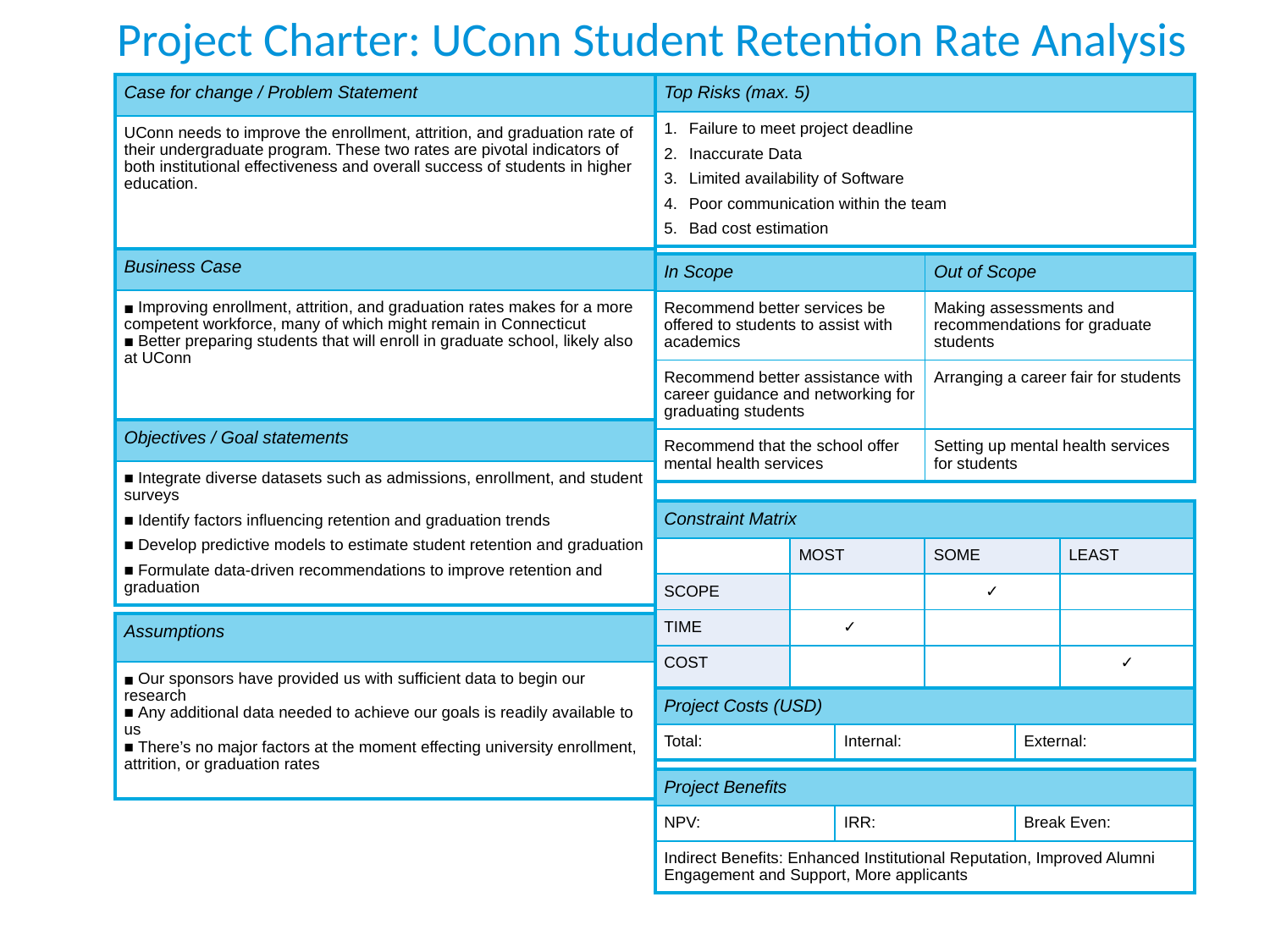

Project Charter: UConn Student Retention Rate Analysis
| Case for change / Problem Statement |
| --- |
| UConn needs to improve the enrollment, attrition, and graduation rate of their undergraduate program. These two rates are pivotal indicators of both institutional effectiveness and overall success of students in higher education. |
| Top Risks (max. 5) |
| --- |
| Failure to meet project deadline Inaccurate Data Limited availability of Software Poor communication within the team Bad cost estimation |
| Business Case |
| --- |
| Improving enrollment, attrition, and graduation rates makes for a more competent workforce, many of which might remain in Connecticut Better preparing students that will enroll in graduate school, likely also at UConn |
| In Scope | Out of Scope |
| --- | --- |
| Recommend better services be offered to students to assist with academics | Making assessments and recommendations for graduate students |
| Recommend better assistance with career guidance and networking for graduating students | Arranging a career fair for students |
| Recommend that the school offer mental health services | Setting up mental health services for students |
| Objectives / Goal statements |
| --- |
| Integrate diverse datasets such as admissions, enrollment, and student surveys Identify factors influencing retention and graduation trends Develop predictive models to estimate student retention and graduation Formulate data-driven recommendations to improve retention and graduation |
| Constraint Matrix |  |  |  |
| --- | --- | --- | --- |
|  | MOST | SOME | LEAST |
| SCOPE |  | ✓ |  |
| TIME | ✓ |  |  |
| COST |  |  | ✓ |
| Assumptions |
| --- |
| Our sponsors have provided us with sufficient data to begin our research Any additional data needed to achieve our goals is readily available to us There’s no major factors at the moment effecting university enrollment, attrition, or graduation rates |
| Project Costs (USD) |  |  |
| --- | --- | --- |
| Total: | Internal: | External: |
| Project Benefits |  |  |
| --- | --- | --- |
| NPV: | IRR: | Break Even: |
| Indirect Benefits: Enhanced Institutional Reputation, Improved Alumni Engagement and Support, More applicants |  |  |